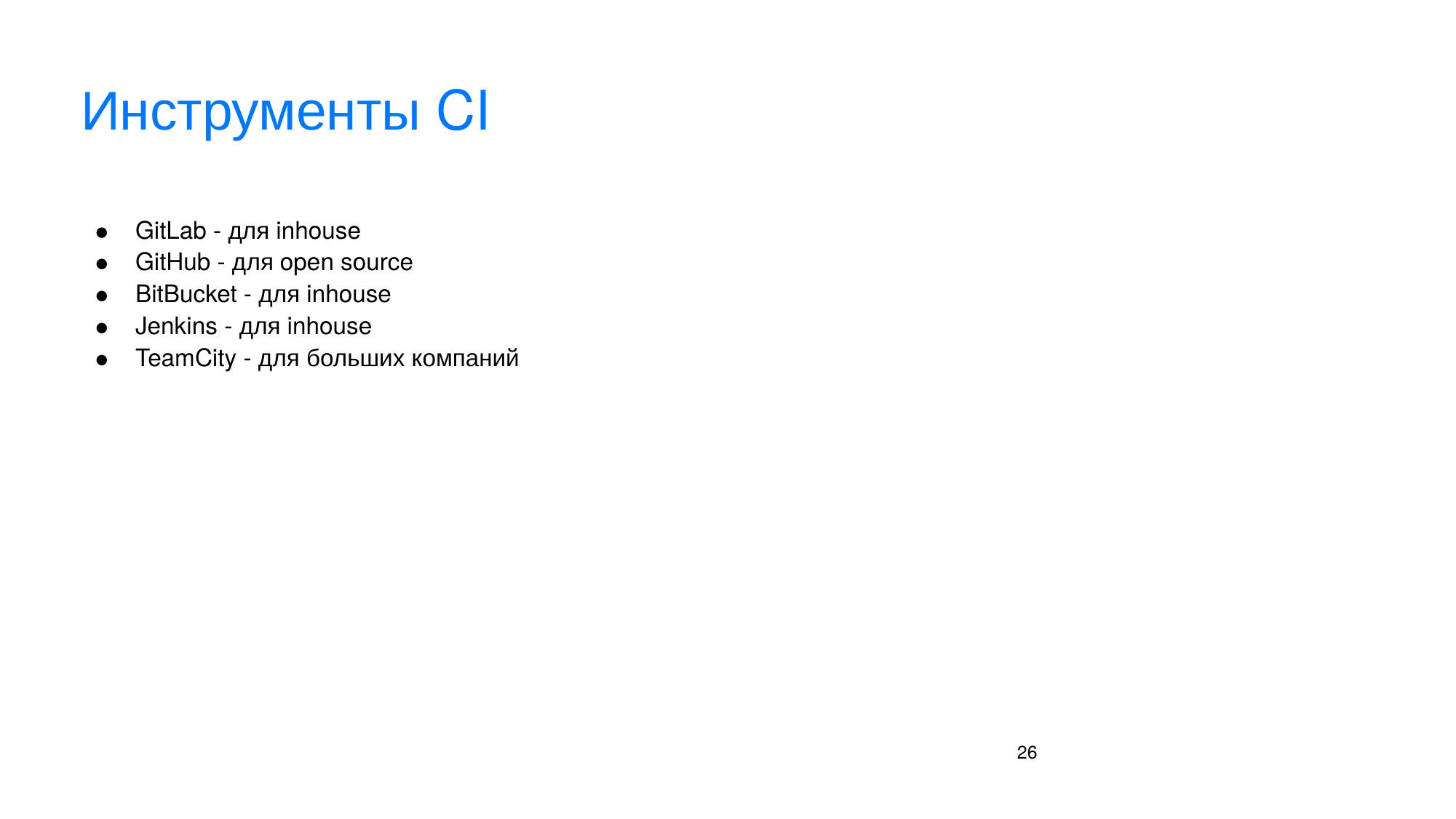

# Инструменты CI
GitLab - для inhouse
GitHub - для open source
BitBucket - для inhouse
Jenkins - для inhouse
TeamCity - для больших компаний

26